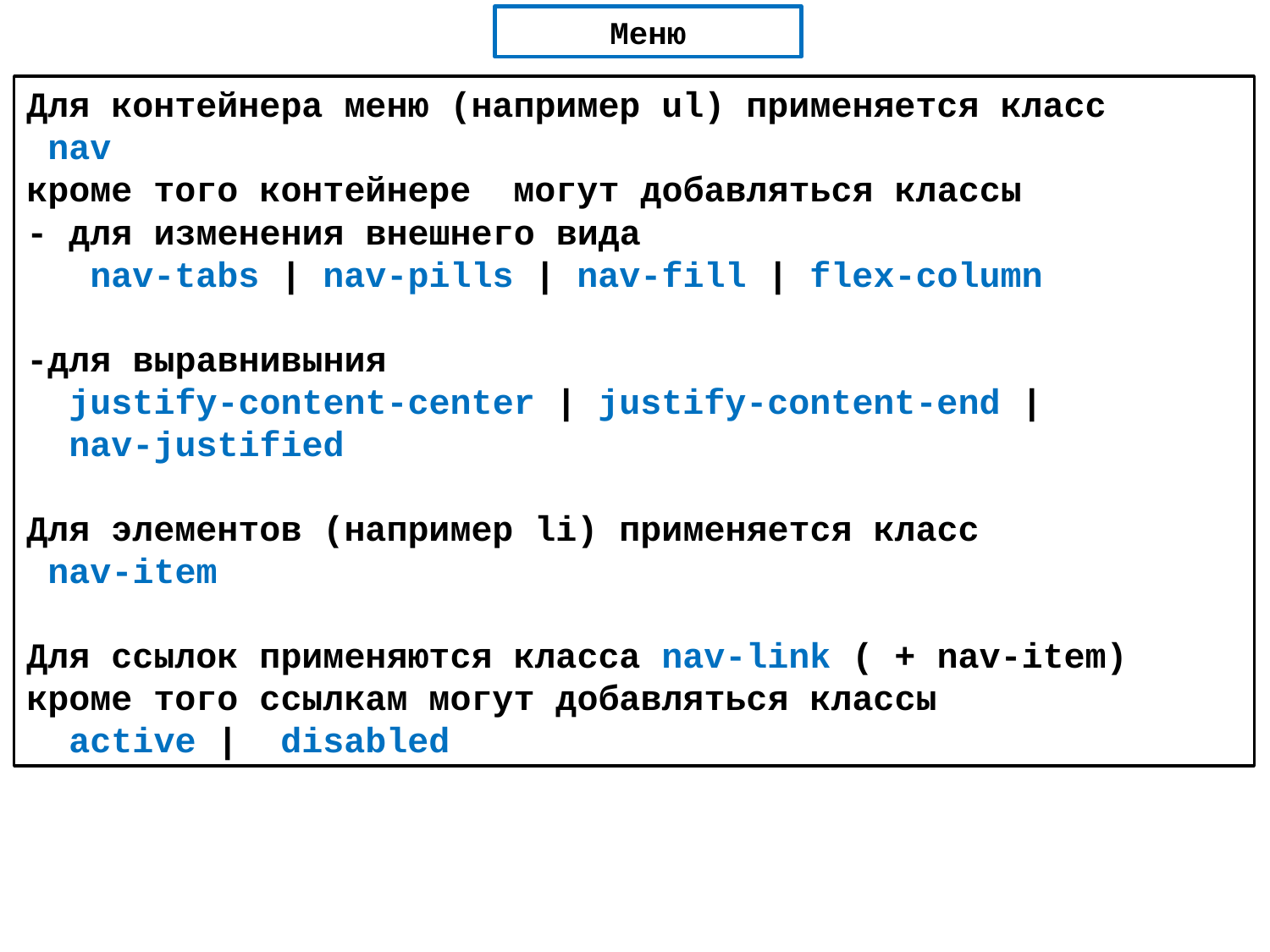

Меню
Для контейнера меню (например ul) применяeтся класс
 nav
кроме того контейнерe  могут добавляться классы
- для изменения внешнего вида
   nav-tabs | nav-pills | nav-fill | flex-column

-для выравнивыния
  justify-content-center | justify-content-end |
  nav-justified

Для элементов (например li) применяется класс
 nav-item

Для ссылок применяются класса nav-link ( + nav-item)      кроме того ссылкам могут добавляться классы
  active |  disabled